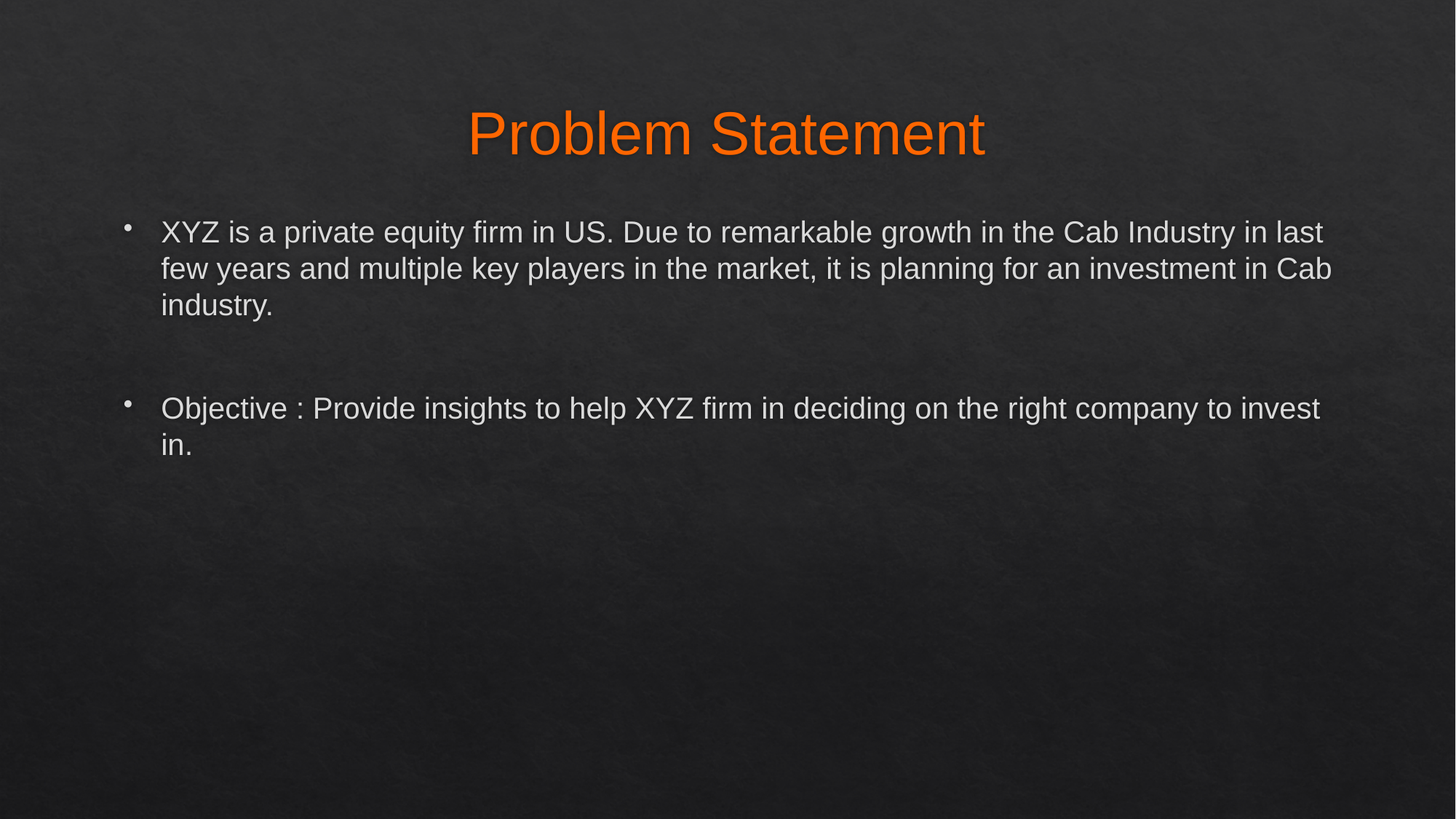

# Problem Statement
XYZ is a private equity firm in US. Due to remarkable growth in the Cab Industry in last few years and multiple key players in the market, it is planning for an investment in Cab industry.

Objective : Provide insights to help XYZ firm in deciding on the right company to invest in.